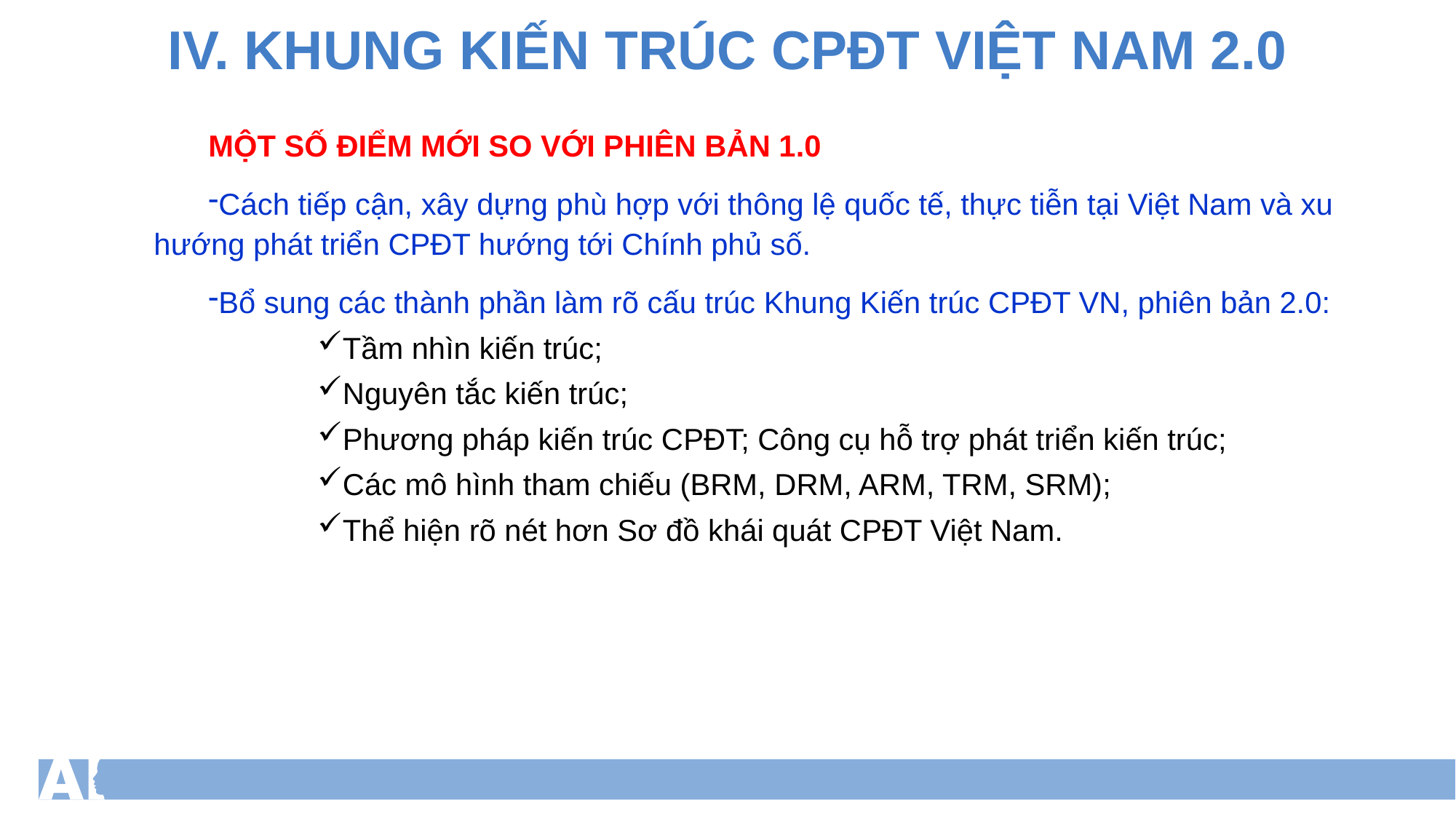

IV. KHUNG KIẾN TRÚC CPĐT VIỆT NAM 2.0
MỘT SỐ ĐIỂM MỚI SO VỚI PHIÊN BẢN 1.0
Cách tiếp cận, xây dựng phù hợp với thông lệ quốc tế, thực tiễn tại Việt Nam và xu hướng phát triển CPĐT hướng tới Chính phủ số.
Bổ sung các thành phần làm rõ cấu trúc Khung Kiến trúc CPĐT VN, phiên bản 2.0:
Tầm nhìn kiến trúc;
Nguyên tắc kiến trúc;
Phương pháp kiến trúc CPĐT; Công cụ hỗ trợ phát triển kiến trúc;
Các mô hình tham chiếu (BRM, DRM, ARM, TRM, SRM);
Thể hiện rõ nét hơn Sơ đồ khái quát CPĐT Việt Nam.